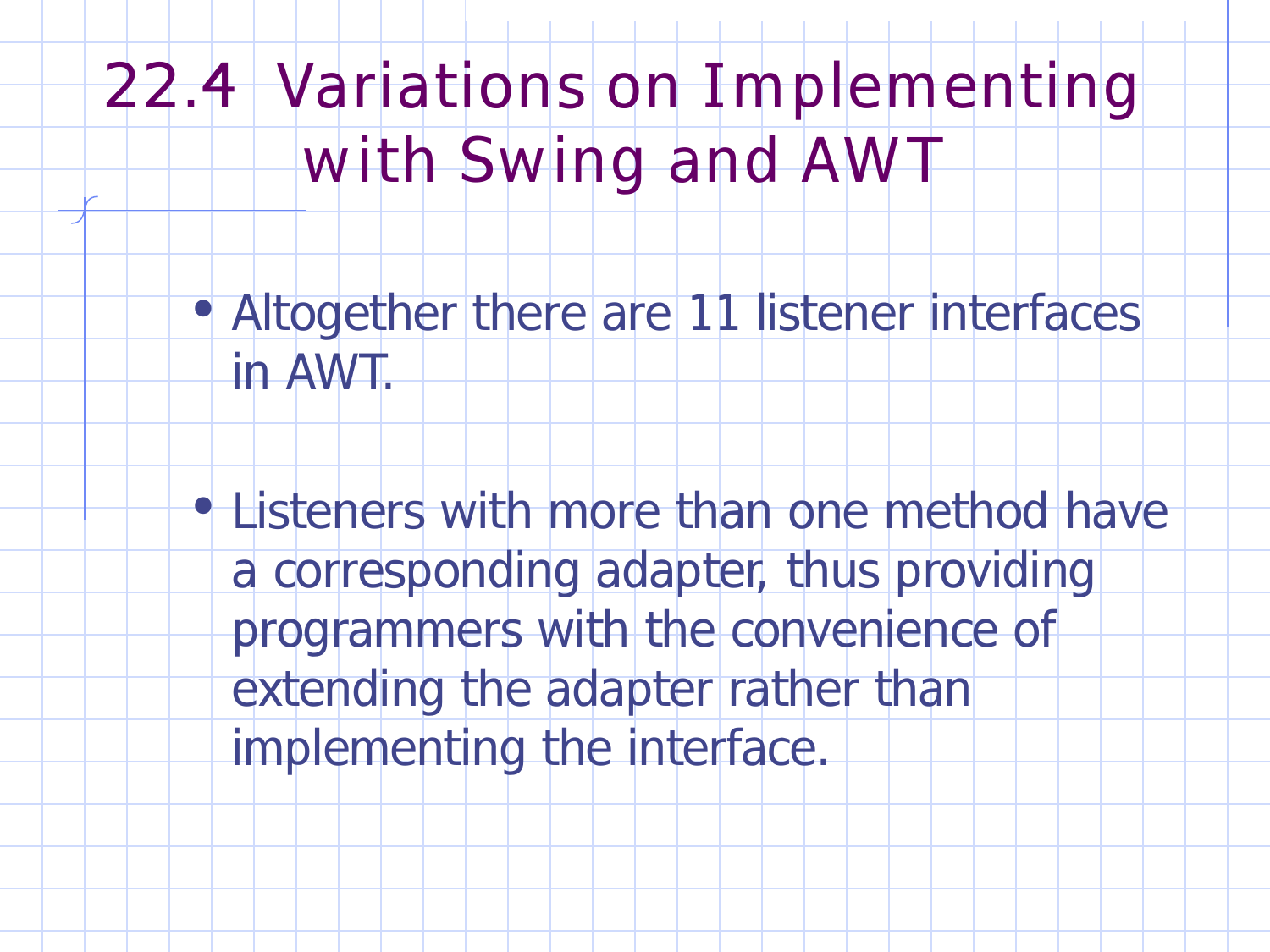

# 22.4  Variations on Implementing with Swing and AWT
Altogether there are 11 listener interfaces in AWT.

Listeners with more than one method have a corresponding adapter, thus providing programmers with the convenience of extending the adapter rather than implementing the interface.